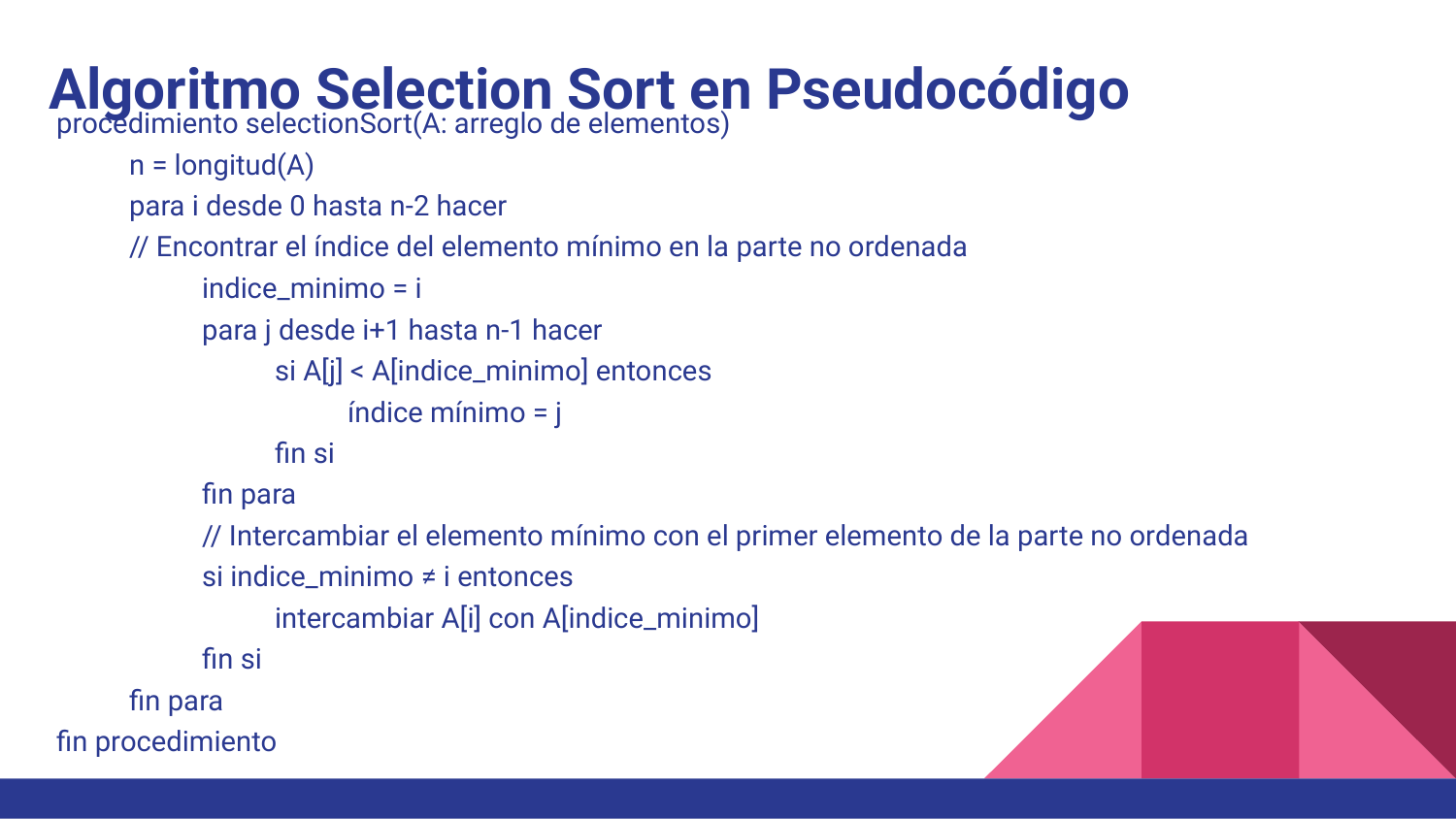

# Algoritmo Selection Sort en Pseudocódigo
procedimiento selectionSort(A: arreglo de elementos)
n = longitud(A)
para i desde 0 hasta n-2 hacer
// Encontrar el índice del elemento mínimo en la parte no ordenada
indice_minimo = i
para j desde i+1 hasta n-1 hacer
si A[j] < A[indice_minimo] entonces
índice mínimo = j
fin si
fin para
// Intercambiar el elemento mínimo con el primer elemento de la parte no ordenada
si indice_minimo ≠ i entonces
intercambiar A[i] con A[indice_minimo]
fin si
fin para
fin procedimiento